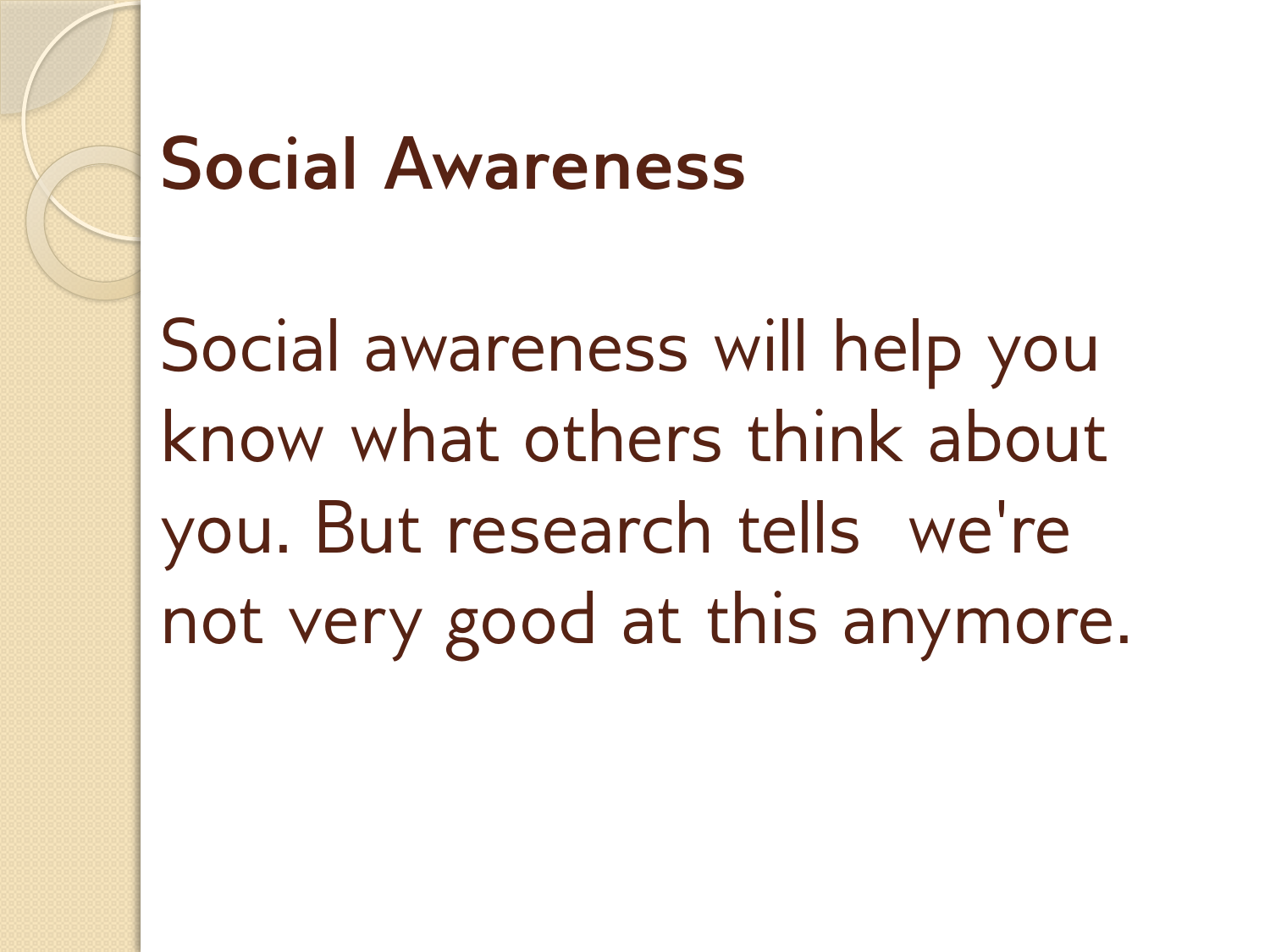

# Social Awareness Social awareness will help you know what others think about you. But research tells  we're not very good at this anymore.